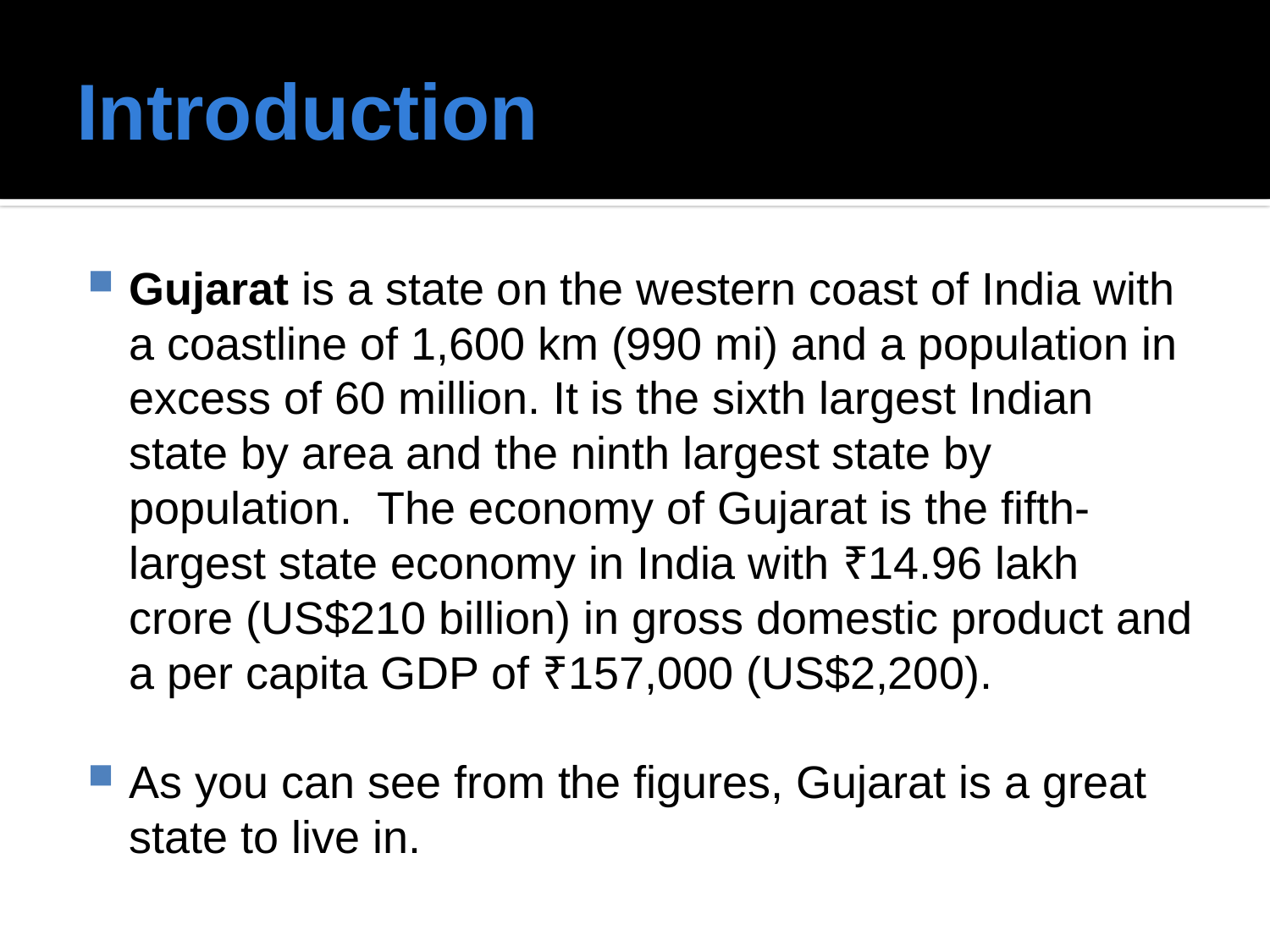

# Introduction
Gujarat is a state on the western coast of India with a coastline of 1,600 km (990 mi) and a population in excess of 60 million. It is the sixth largest Indian state by area and the ninth largest state by population.  The economy of Gujarat is the fifth-largest state economy in India with ₹14.96 lakh crore (US$210 billion) in gross domestic product and a per capita GDP of ₹157,000 (US$2,200).

As you can see from the figures, Gujarat is a great state to live in.